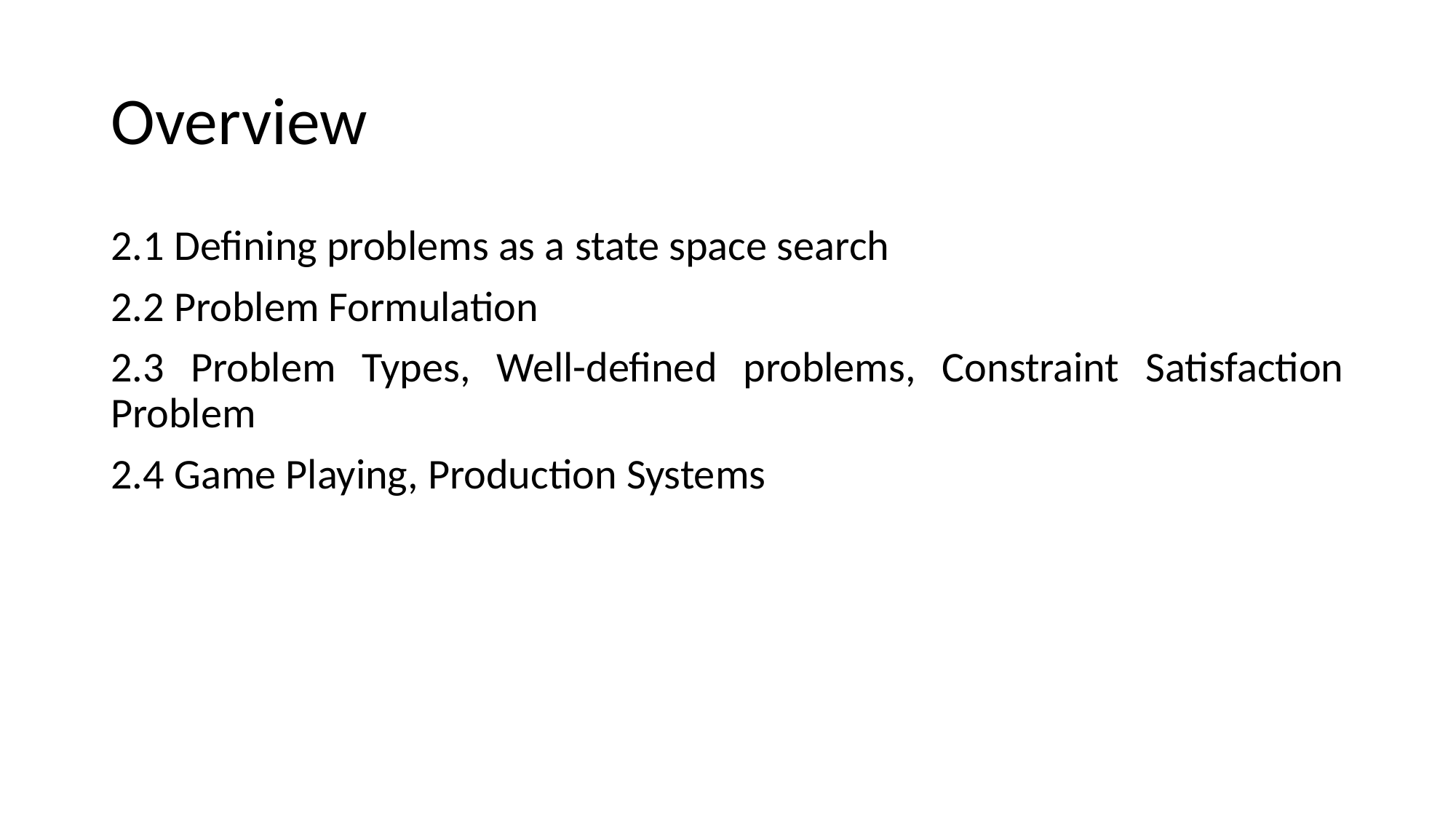

# Overview
2.1 Defining problems as a state space search
2.2 Problem Formulation
2.3 Problem Types, Well-defined problems, Constraint Satisfaction Problem
2.4 Game Playing, Production Systems